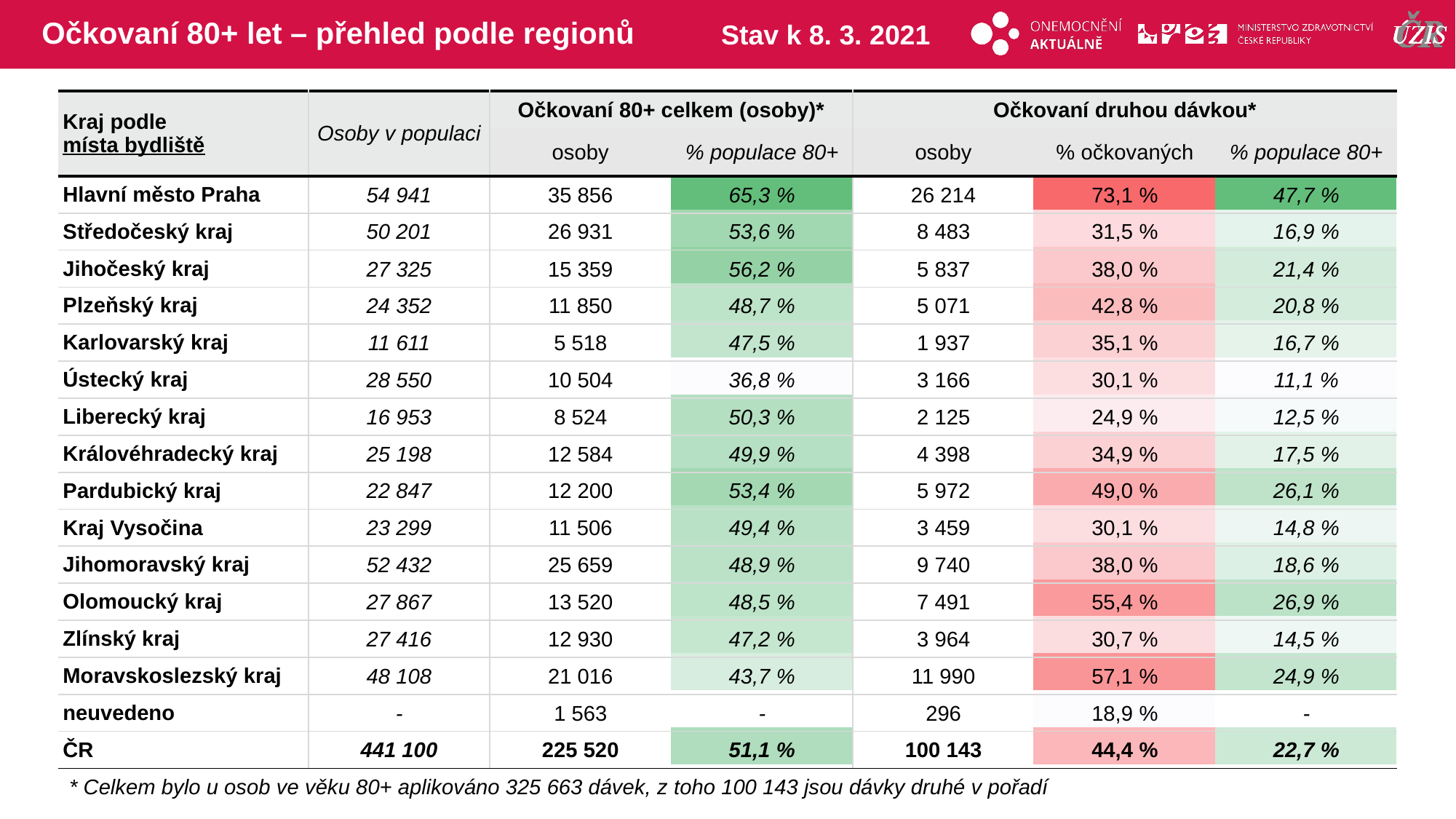

# Očkovaní 80+ let – přehled podle regionů
Stav k 8. 3. 2021
| Kraj podle místa bydliště | Osoby v populaci | Očkovaní 80+ celkem (osoby)\* |  | Očkovaní druhou dávkou\* |  |  |
| --- | --- | --- | --- | --- | --- | --- |
|  |  | osoby | % populace 80+ | osoby | % očkovaných | % populace 80+ |
| Hlavní město Praha | 54 941 | 35 856 | 65,3 % | 26 214 | 73,1 % | 47,7 % |
| Středočeský kraj | 50 201 | 26 931 | 53,6 % | 8 483 | 31,5 % | 16,9 % |
| Jihočeský kraj | 27 325 | 15 359 | 56,2 % | 5 837 | 38,0 % | 21,4 % |
| Plzeňský kraj | 24 352 | 11 850 | 48,7 % | 5 071 | 42,8 % | 20,8 % |
| Karlovarský kraj | 11 611 | 5 518 | 47,5 % | 1 937 | 35,1 % | 16,7 % |
| Ústecký kraj | 28 550 | 10 504 | 36,8 % | 3 166 | 30,1 % | 11,1 % |
| Liberecký kraj | 16 953 | 8 524 | 50,3 % | 2 125 | 24,9 % | 12,5 % |
| Královéhradecký kraj | 25 198 | 12 584 | 49,9 % | 4 398 | 34,9 % | 17,5 % |
| Pardubický kraj | 22 847 | 12 200 | 53,4 % | 5 972 | 49,0 % | 26,1 % |
| Kraj Vysočina | 23 299 | 11 506 | 49,4 % | 3 459 | 30,1 % | 14,8 % |
| Jihomoravský kraj | 52 432 | 25 659 | 48,9 % | 9 740 | 38,0 % | 18,6 % |
| Olomoucký kraj | 27 867 | 13 520 | 48,5 % | 7 491 | 55,4 % | 26,9 % |
| Zlínský kraj | 27 416 | 12 930 | 47,2 % | 3 964 | 30,7 % | 14,5 % |
| Moravskoslezský kraj | 48 108 | 21 016 | 43,7 % | 11 990 | 57,1 % | 24,9 % |
| neuvedeno | - | 1 563 | - | 296 | 18,9 % | - |
| ČR | 441 100 | 225 520 | 51,1 % | 100 143 | 44,4 % | 22,7 % |
|  |  |  |  |  |  |
| --- | --- | --- | --- | --- | --- |
|  |  |  |  |  |  |
|  |  |  |  |  |  |
|  |  |  |  |  |  |
|  |  |  |  |  |  |
|  |  |  |  |  |  |
|  |  |  |  |  |  |
|  |  |  |  |  |  |
|  |  |  |  |  |  |
|  |  |  |  |  |  |
|  |  |  |  |  |  |
|  |  |  |  |  |  |
|  |  |  |  |  |  |
|  |  |  |  |  |  |
|  |  |  |  |  |  |
|  |  |  |  |  |  |
* Celkem bylo u osob ve věku 80+ aplikováno 325 663 dávek, z toho 100 143 jsou dávky druhé v pořadí